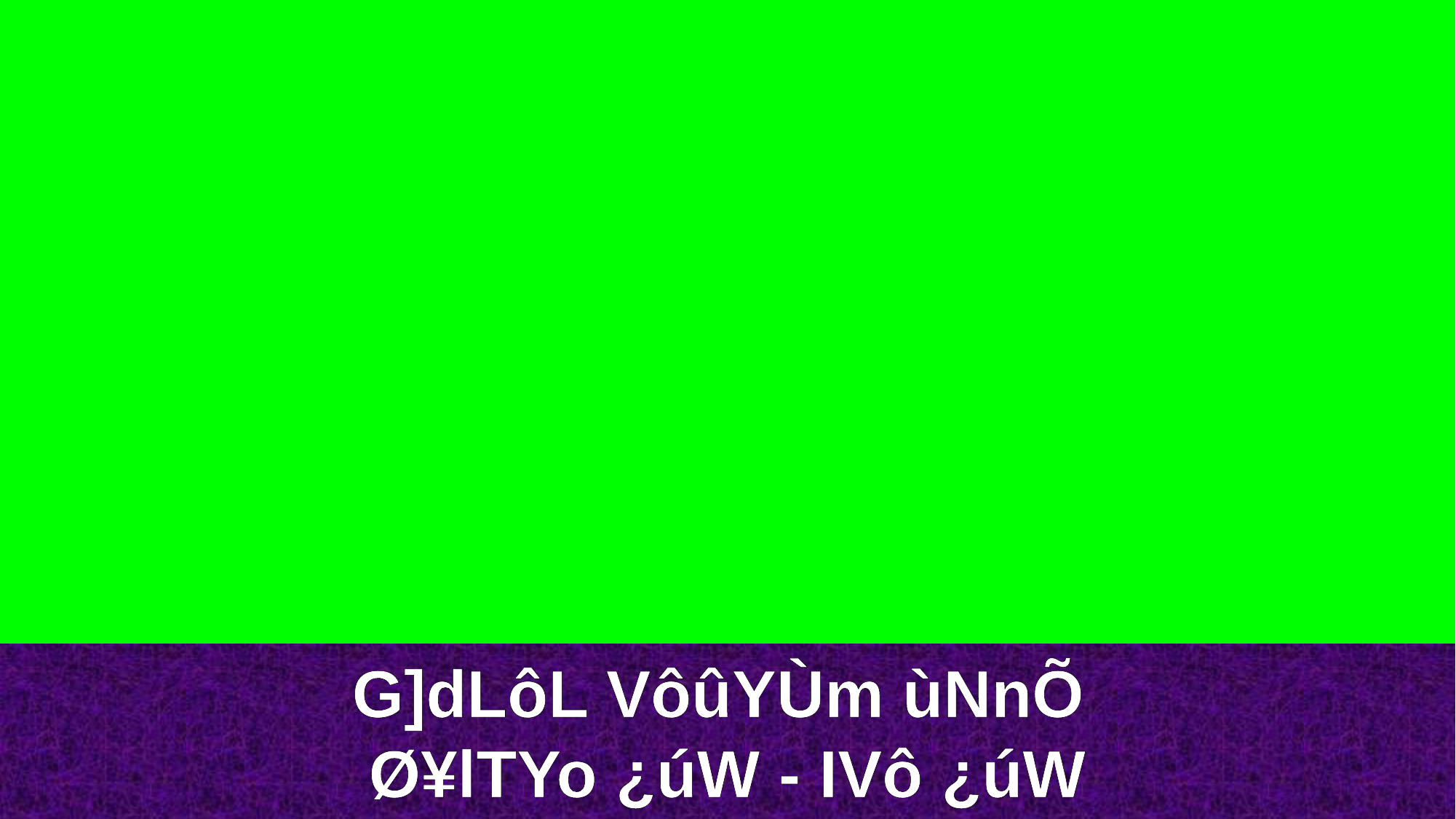

G]dLôL VôûYÙm ùNnÕ
Ø¥lTYo ¿úW - IVô ¿úW